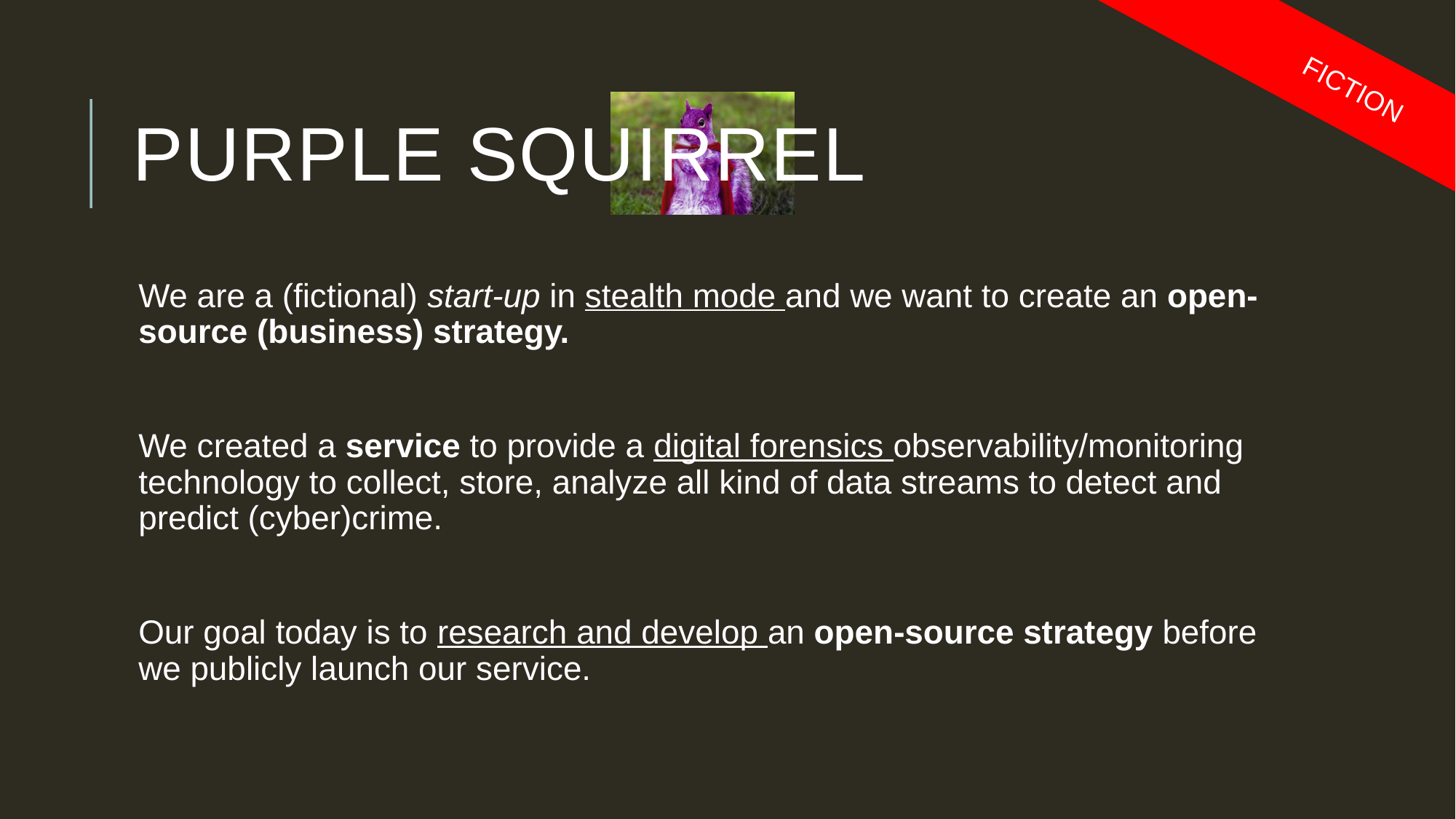

FICTION
# Purple SQUIRREL
We are a (fictional) start-up in stealth mode and we want to create an open-source (business) strategy.

We created a service to provide a digital forensics observability/monitoring technology to collect, store, analyze all kind of data streams to detect and predict (cyber)crime.

Our goal today is to research and develop an open-source strategy before we publicly launch our service.